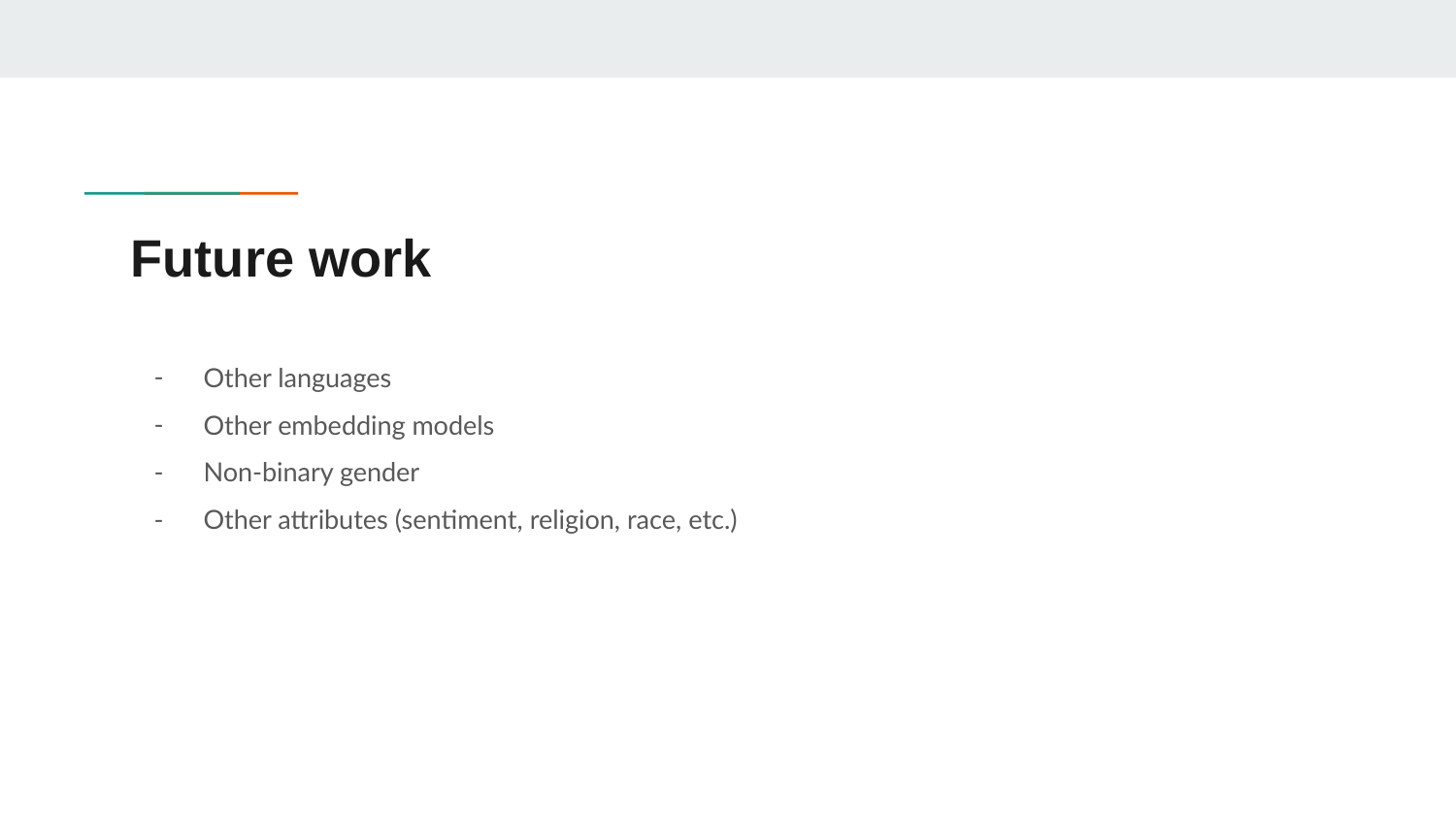

# Future work
Other languages
Other embedding models
Non-binary gender
Other attributes (sentiment, religion, race, etc.)